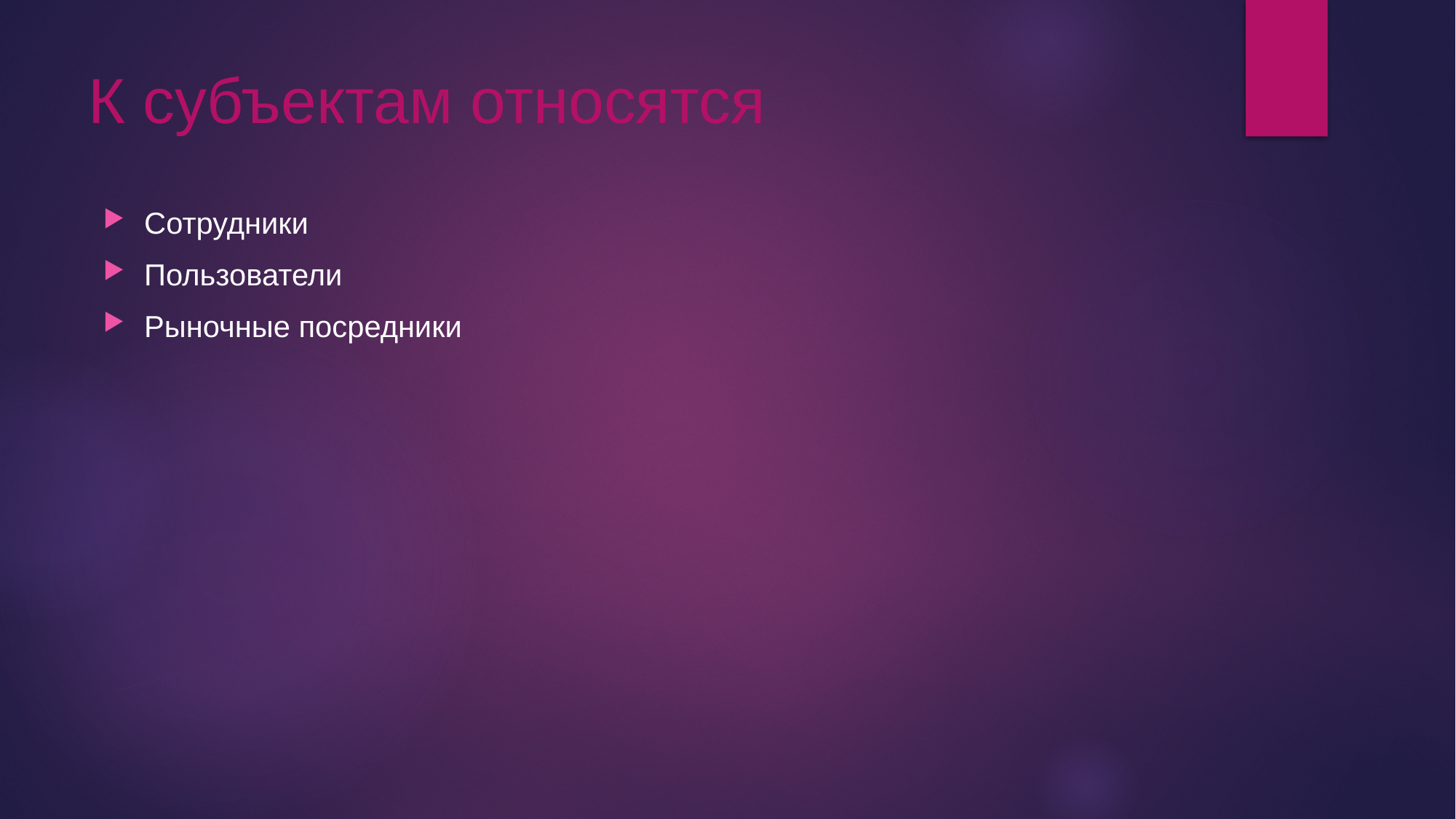

# К субъектам относятся
Сотрудники
Пользователи
Рыночные посредники